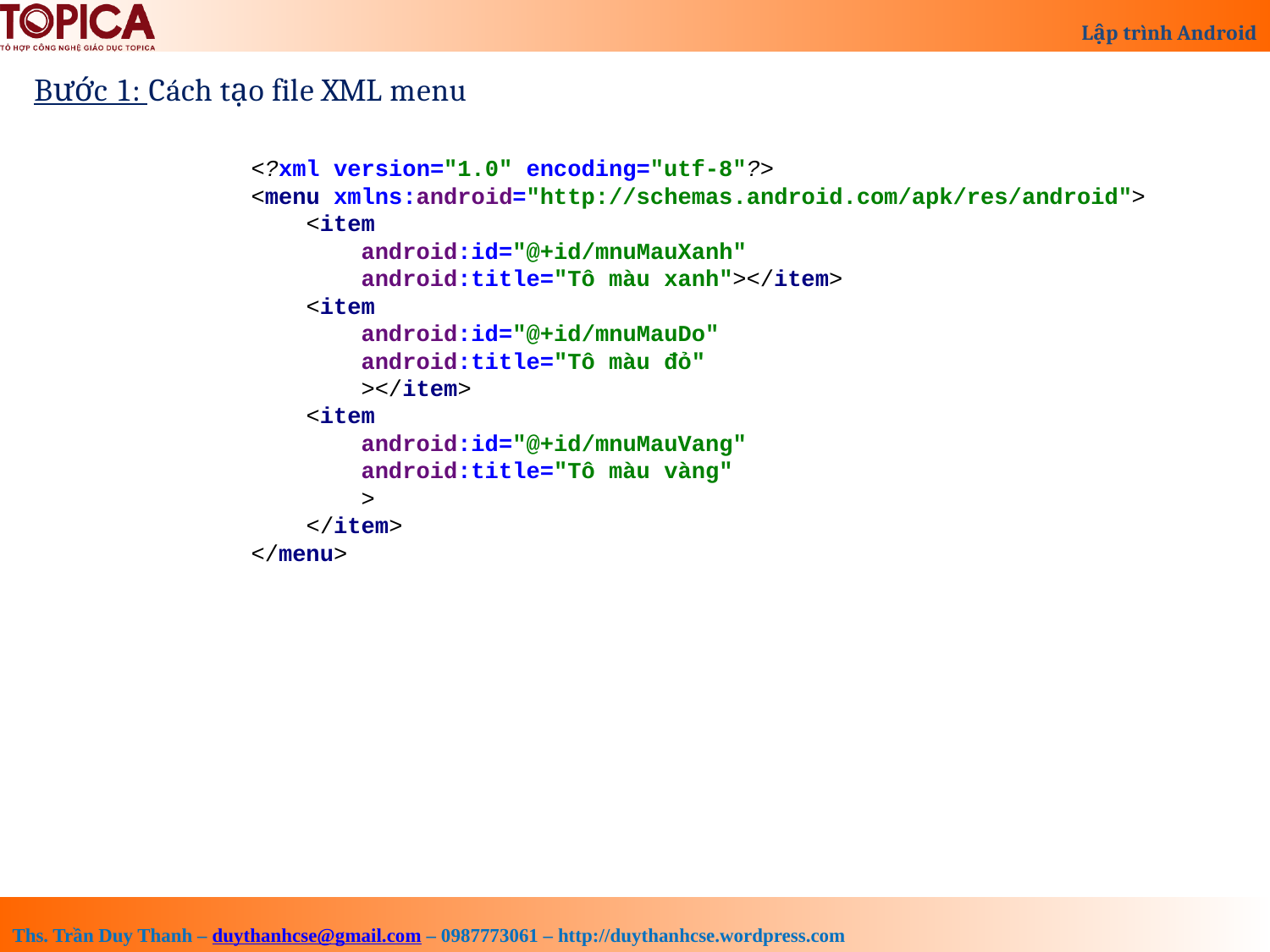

Bước 1: Cách tạo file XML menu
<?xml version="1.0" encoding="utf-8"?>
<menu xmlns:android="http://schemas.android.com/apk/res/android">
    <item
        android:id="@+id/mnuMauXanh"
        android:title="Tô màu xanh"></item>
    <item
        android:id="@+id/mnuMauDo"
        android:title="Tô màu đỏ"
        ></item>
    <item
        android:id="@+id/mnuMauVang"
        android:title="Tô màu vàng"
        >
    </item>
</menu>